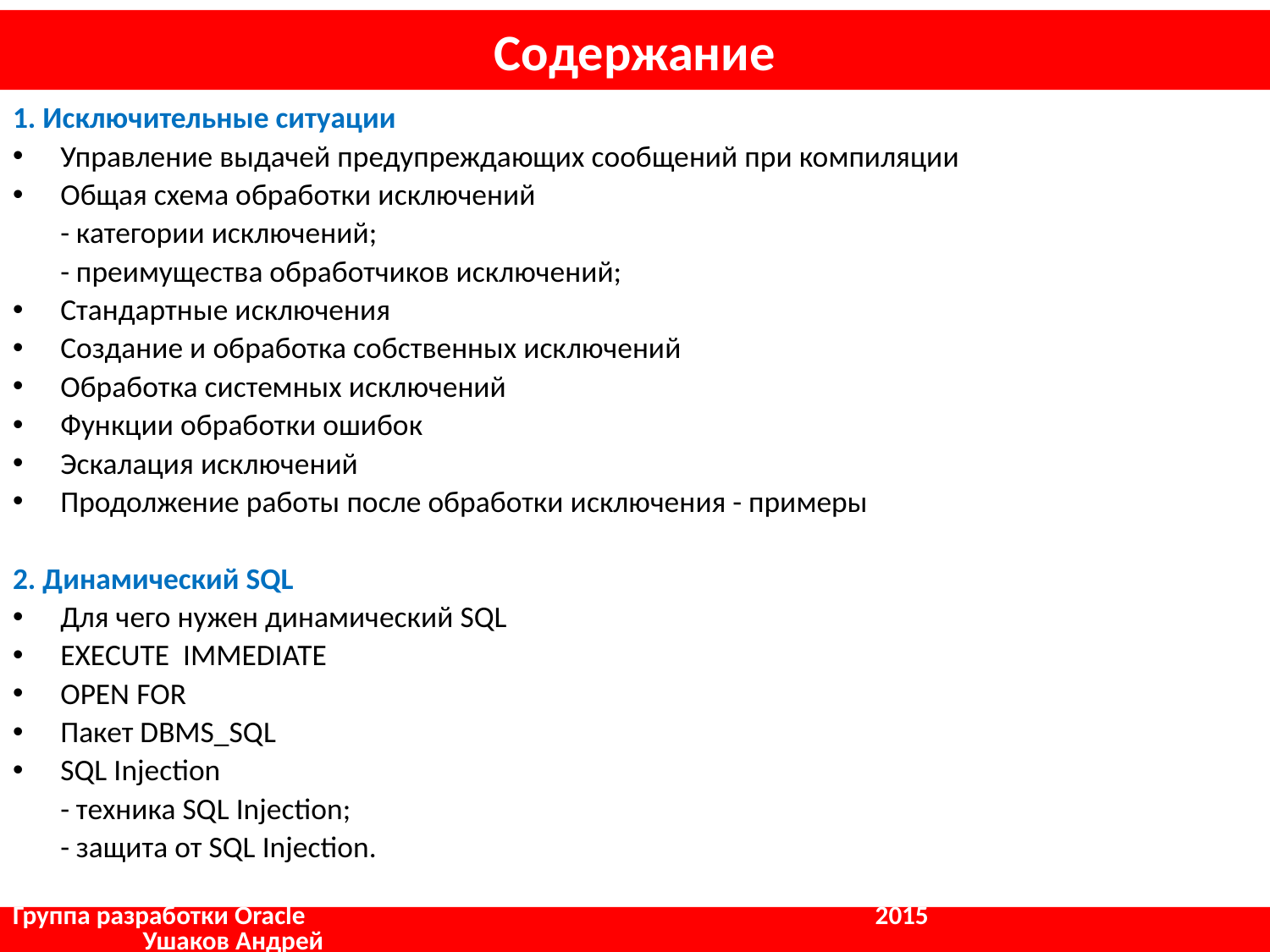

# Содержание
1. Исключительные ситуации
Управление выдачей предупреждающих сообщений при компиляции
Общая схема обработки исключений
	- категории исключений;
	- преимущества обработчиков исключений;
Стандартные исключения
Создание и обработка собственных исключений
Обработка системных исключений
Функции обработки ошибок
Эскалация исключений
Продолжение работы после обработки исключения - примеры

2. Динамический SQL
Для чего нужен динамический SQL
EXECUTE  IMMEDIATE
OPEN FOR
Пакет DBMS_SQL
SQL Injection
	- техника SQL Injection;
	- защита от SQL Injection.

Группа разработки Oracle				                 2015	 	                                        Ушаков Андрей